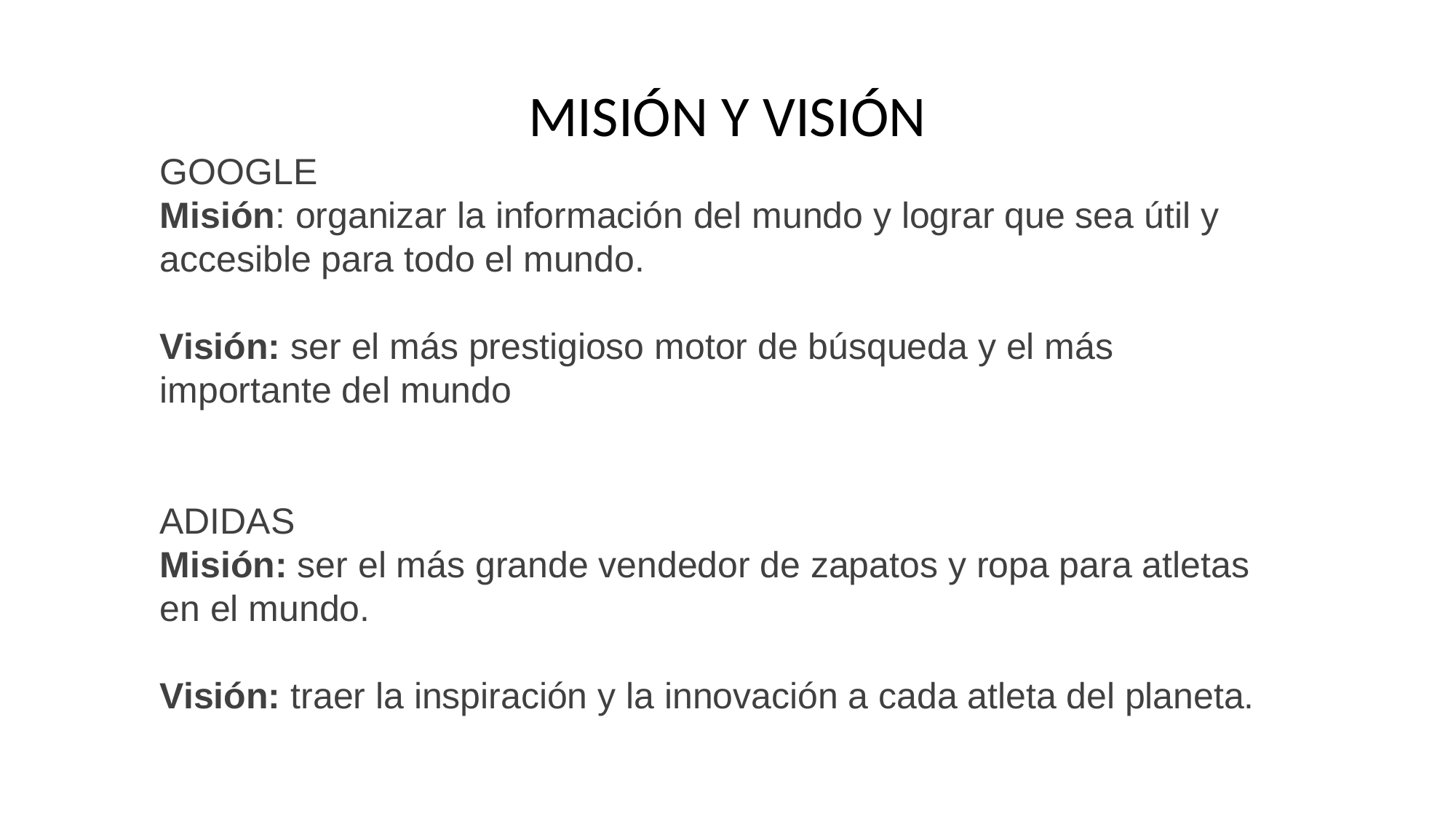

MISIÓN Y VISIÓN
GOOGLE
Misión: organizar la información del mundo y lograr que sea útil y accesible para todo el mundo.

Visión: ser el más prestigioso motor de búsqueda y el más importante del mundo

ADIDAS
Misión: ser el más grande vendedor de zapatos y ropa para atletas en el mundo.

Visión: traer la inspiración y la innovación a cada atleta del planeta.